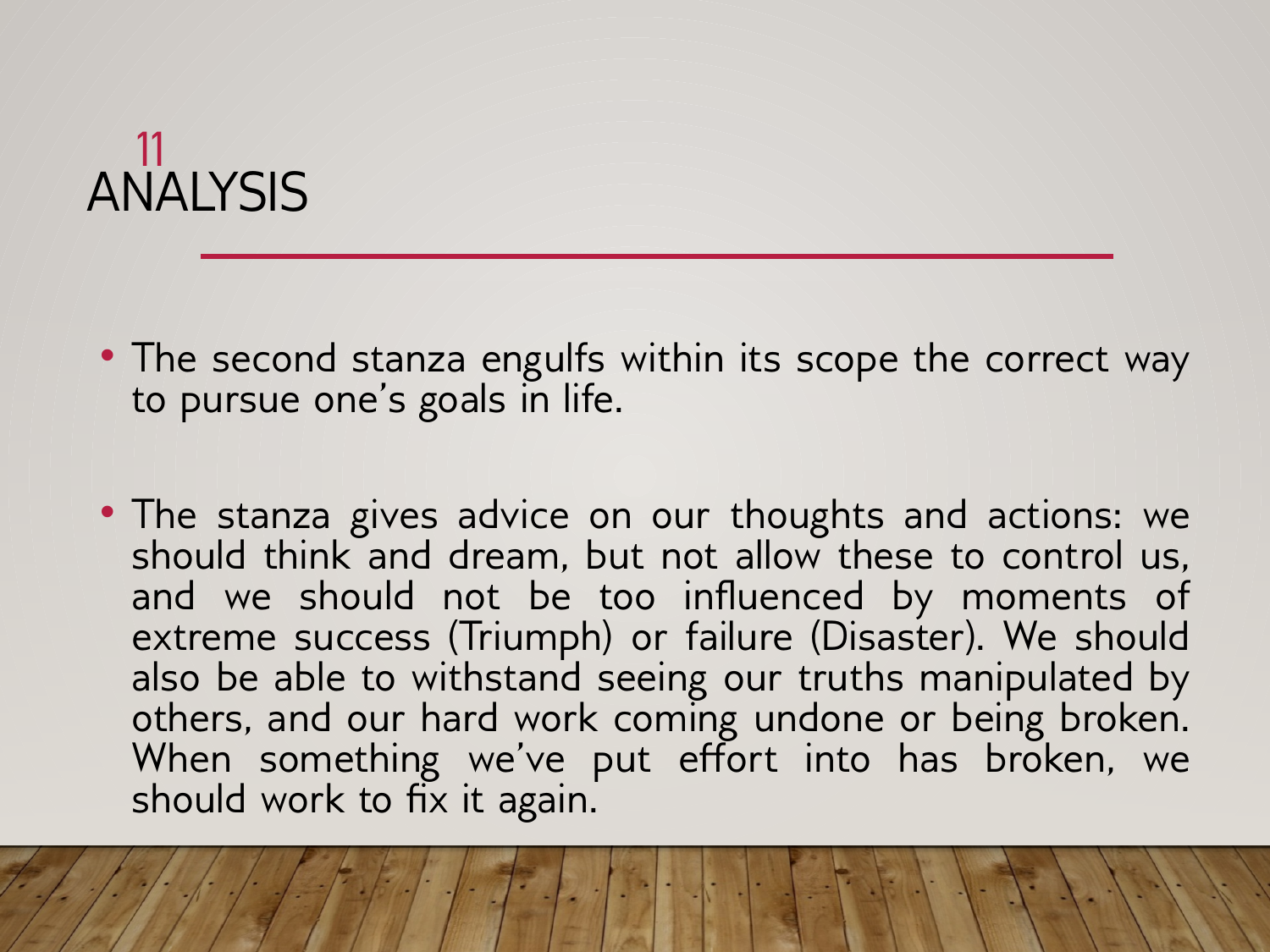

# Analysis
11

The second stanza engulfs within its scope the correct way to pursue one’s goals in life.

The stanza gives advice on our thoughts and actions: we should think and dream, but not allow these to control us, and we should not be too influenced by moments of extreme success (Triumph) or failure (Disaster). We should also be able to withstand seeing our truths manipulated by others, and our hard work coming undone or being broken. When something we’ve put effort into has broken, we should work to fix it again.